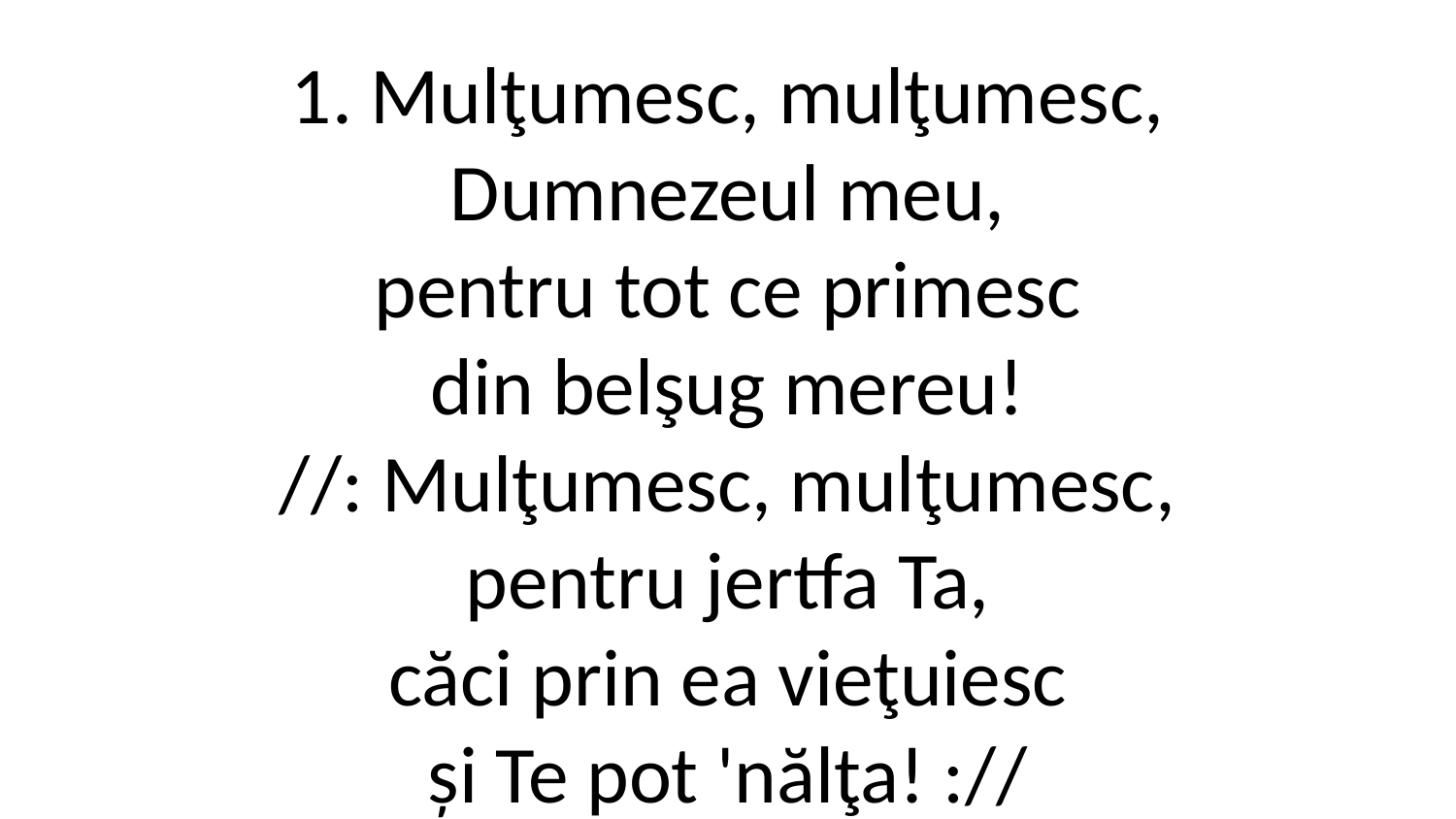

1. Mulţumesc, mulţumesc,
Dumnezeul meu,
pentru tot ce primesc
din belşug mereu!
//: Mulţumesc, mulţumesc,
pentru jertfa Ta,
căci prin ea vieţuiesc
și Te pot 'nălţa! ://